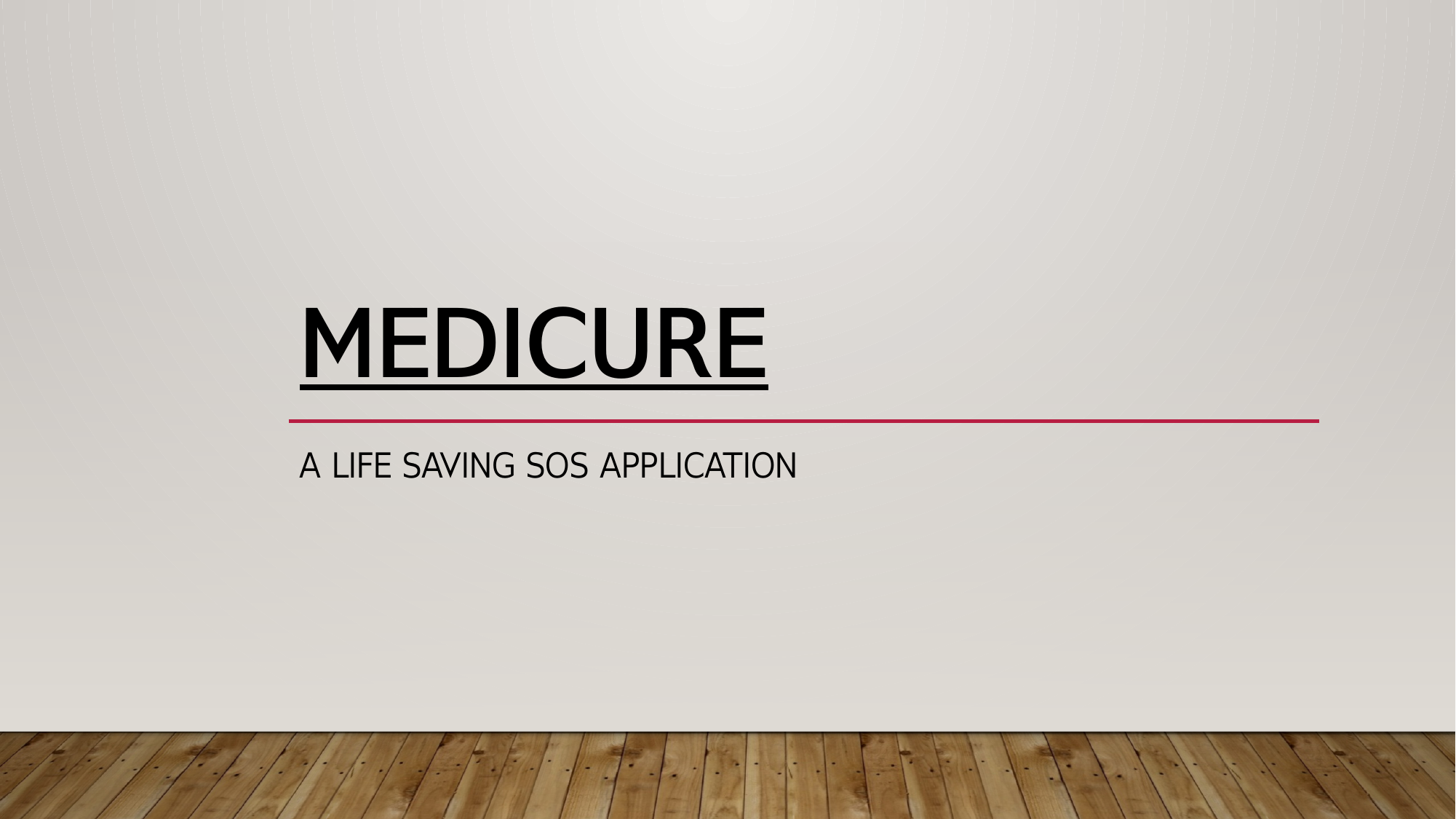

# MediCure
A Life Saving SOS Application